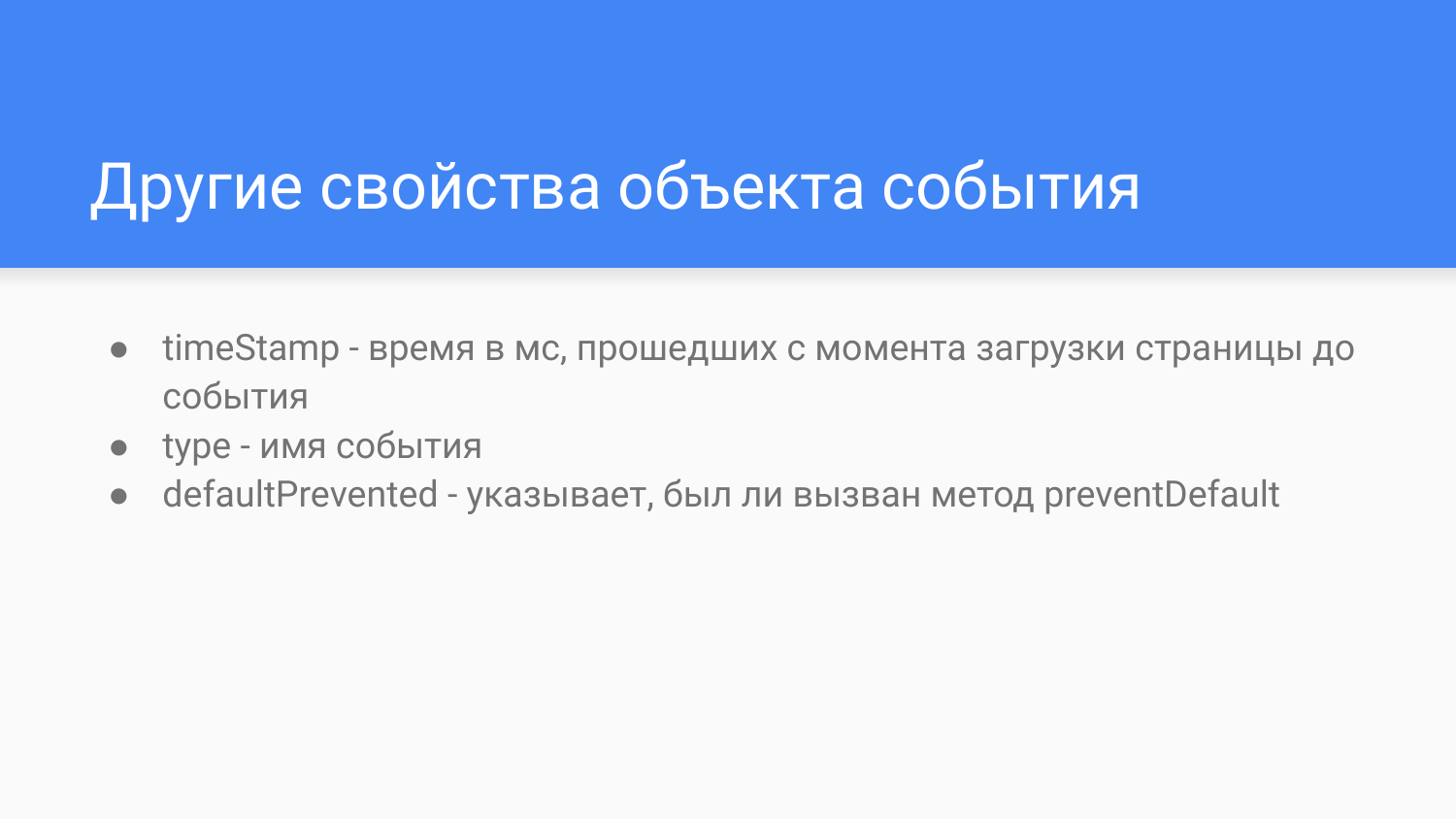

# Другие свойства объекта события
timeStamp - время в мс, прошедших с момента загрузки страницы до события
type - имя события
defaultPrevented - указывает, был ли вызван метод preventDefault